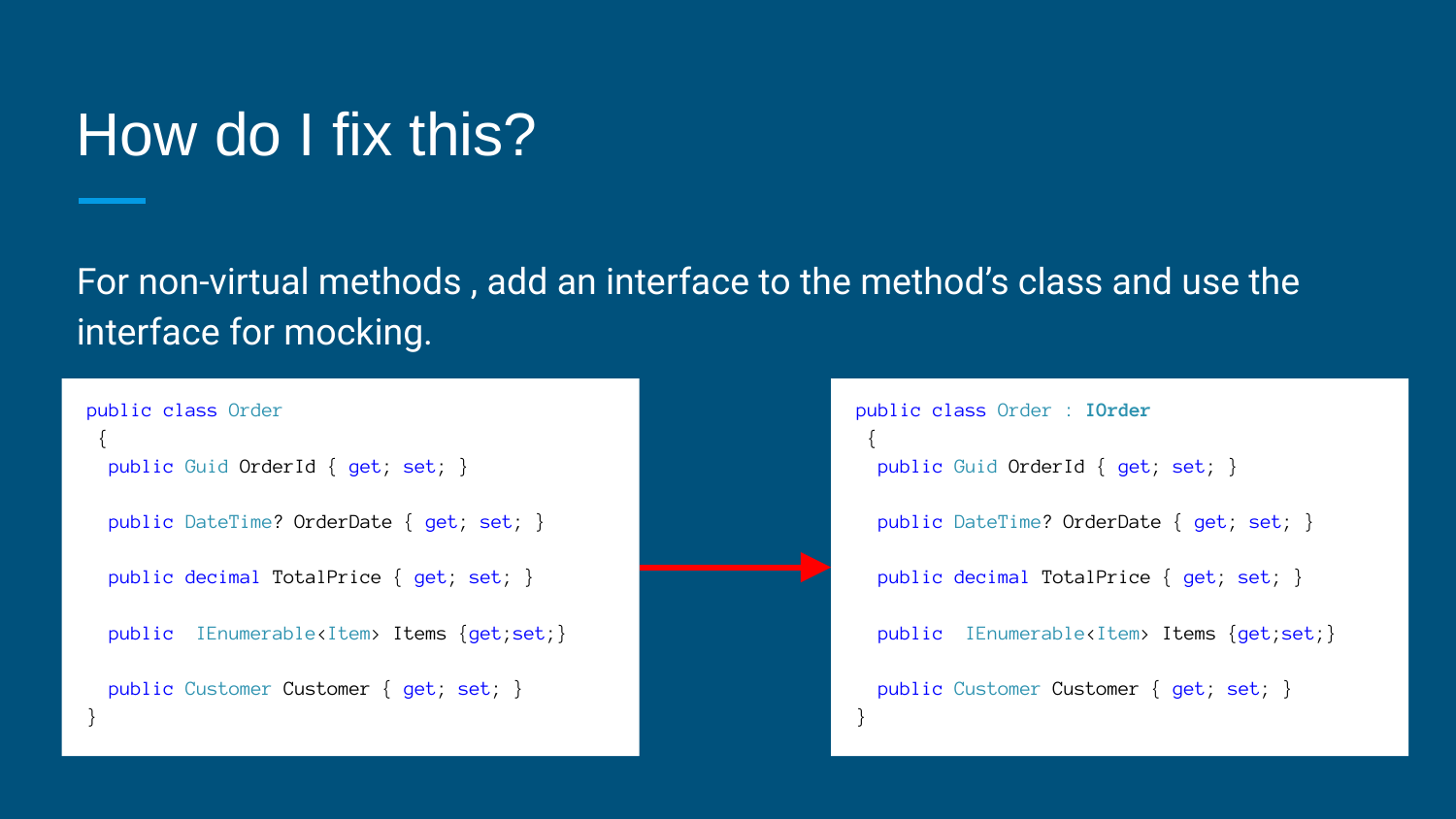

# How do I fix this?
For non-virtual methods , add an interface to the method’s class and use the interface for mocking.

 public class Order
  {
   public Guid OrderId { get; set; }

   public DateTime? OrderDate { get; set; }

   public decimal TotalPrice { get; set; }

   public  IEnumerable<Item> Items {get;set;}

   public Customer Customer { get; set; }
 }
 public class Order : IOrder
  {
   public Guid OrderId { get; set; }

   public DateTime? OrderDate { get; set; }

   public decimal TotalPrice { get; set; }

   public  IEnumerable<Item> Items {get;set;}

   public Customer Customer { get; set; }
 }